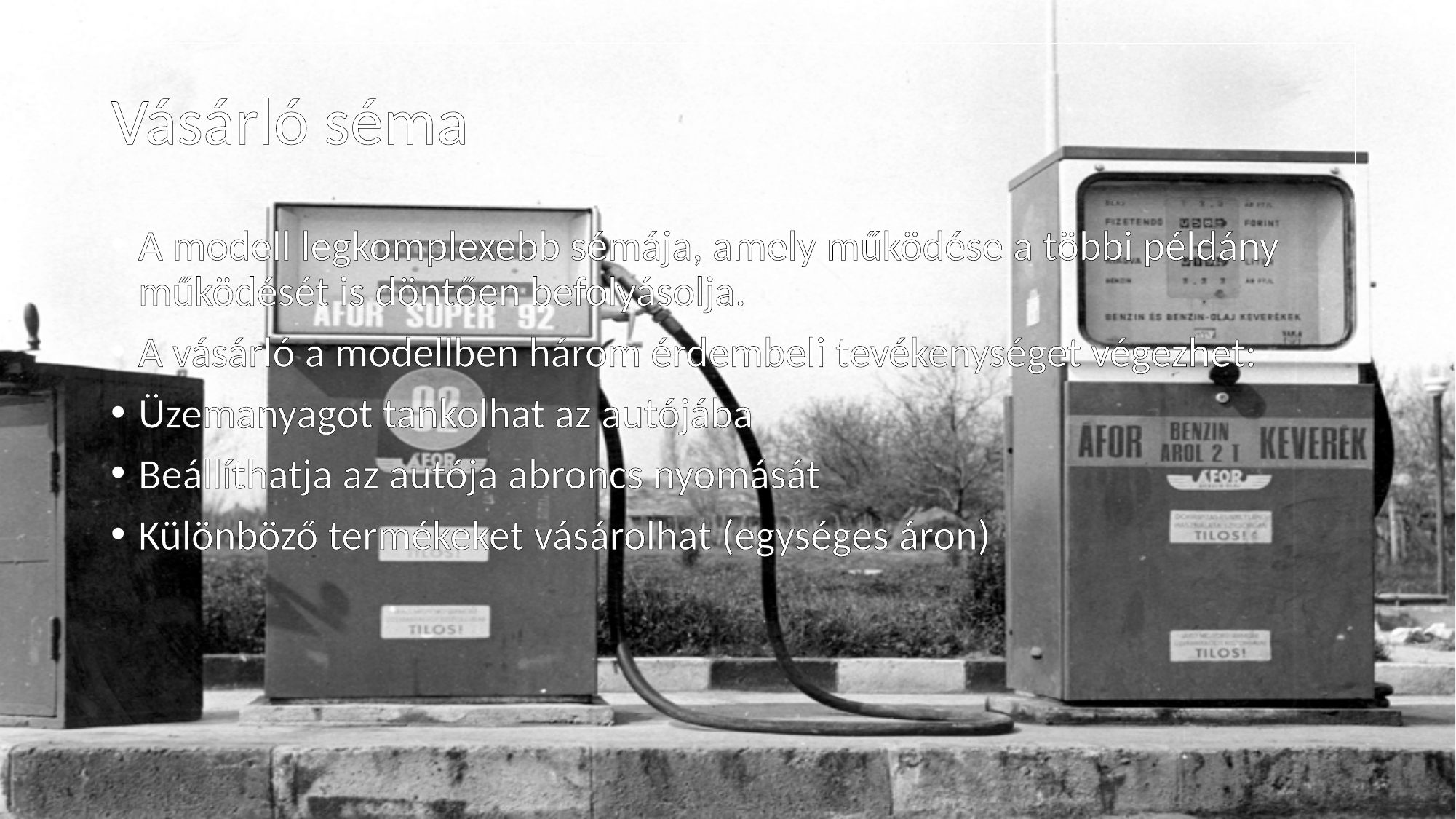

# Vásárló séma
A modell legkomplexebb sémája, amely működése a többi példány működését is döntően befolyásolja.
A vásárló a modellben három érdembeli tevékenységet végezhet:
Üzemanyagot tankolhat az autójába
Beállíthatja az autója abroncs nyomását
Különböző termékeket vásárolhat (egységes áron)